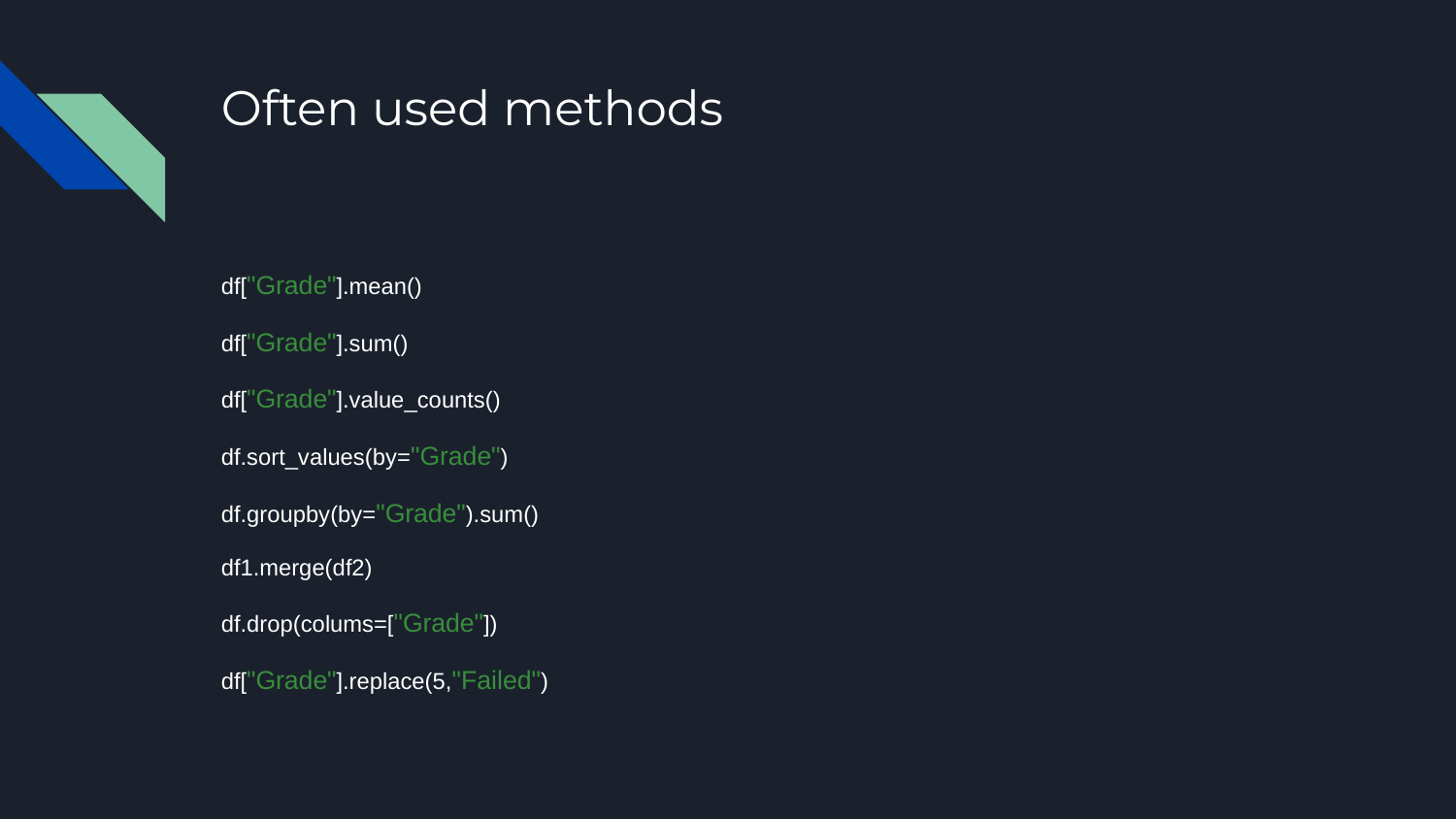

# Often used methods
df["Grade"].mean()
df["Grade"].sum()
df["Grade"].value_counts()
df.sort_values(by="Grade")
df.groupby(by="Grade").sum()
df1.merge(df2)
df.drop(colums=["Grade"])
df["Grade"].replace(5,"Failed")